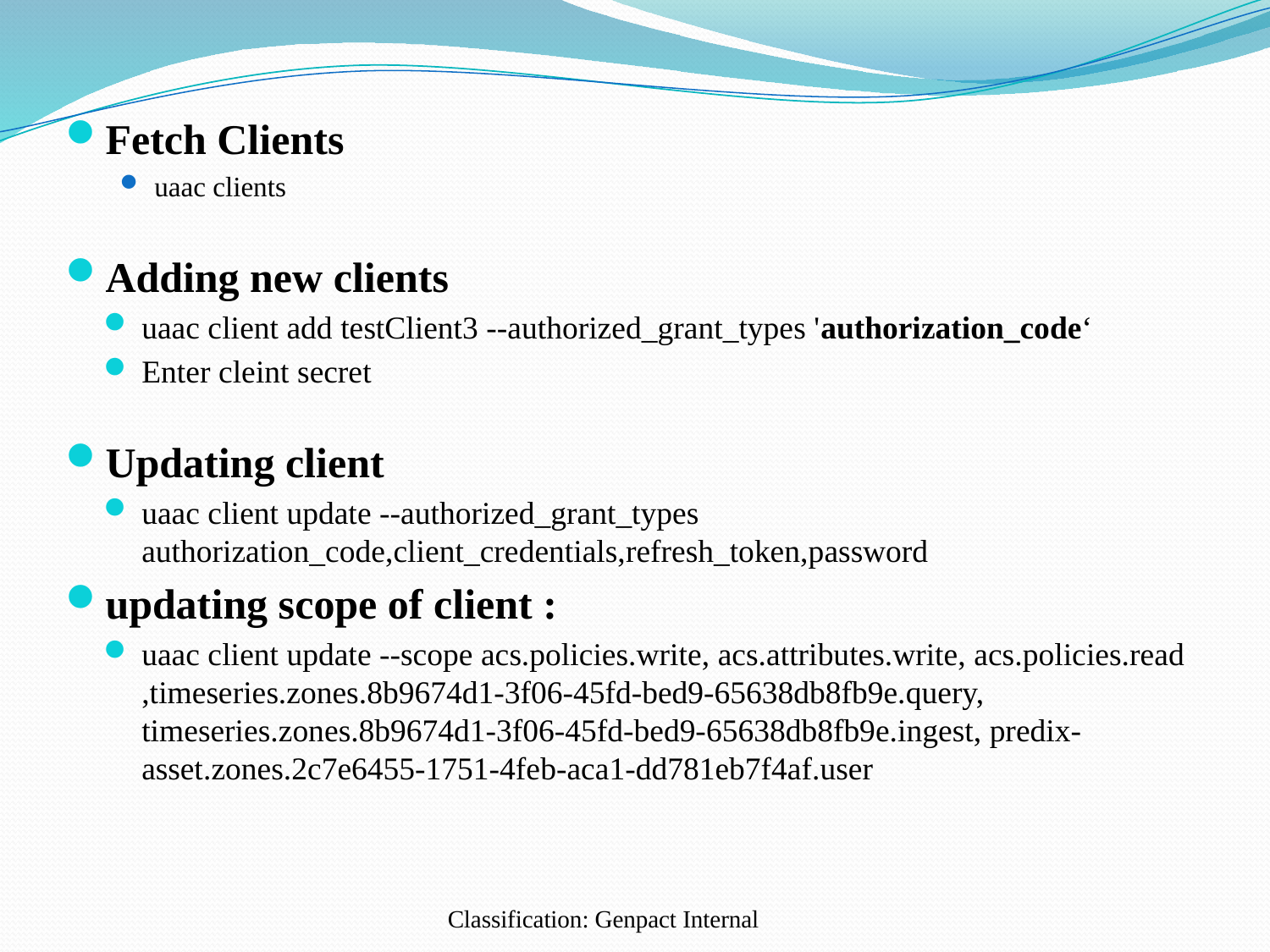

Fetch Clients
uaac clients

Adding new clients
uaac client add testClient3 --authorized_grant_types 'authorization_code‘
Enter cleint secret

Updating client
uaac client update --authorized_grant_types authorization_code,client_credentials,refresh_token,password
updating scope of client :
uaac client update --scope acs.policies.write, acs.attributes.write, acs.policies.read ,timeseries.zones.8b9674d1-3f06-45fd-bed9-65638db8fb9e.query, timeseries.zones.8b9674d1-3f06-45fd-bed9-65638db8fb9e.ingest, predix-asset.zones.2c7e6455-1751-4feb-aca1-dd781eb7f4af.user

Classification: Genpact Internal